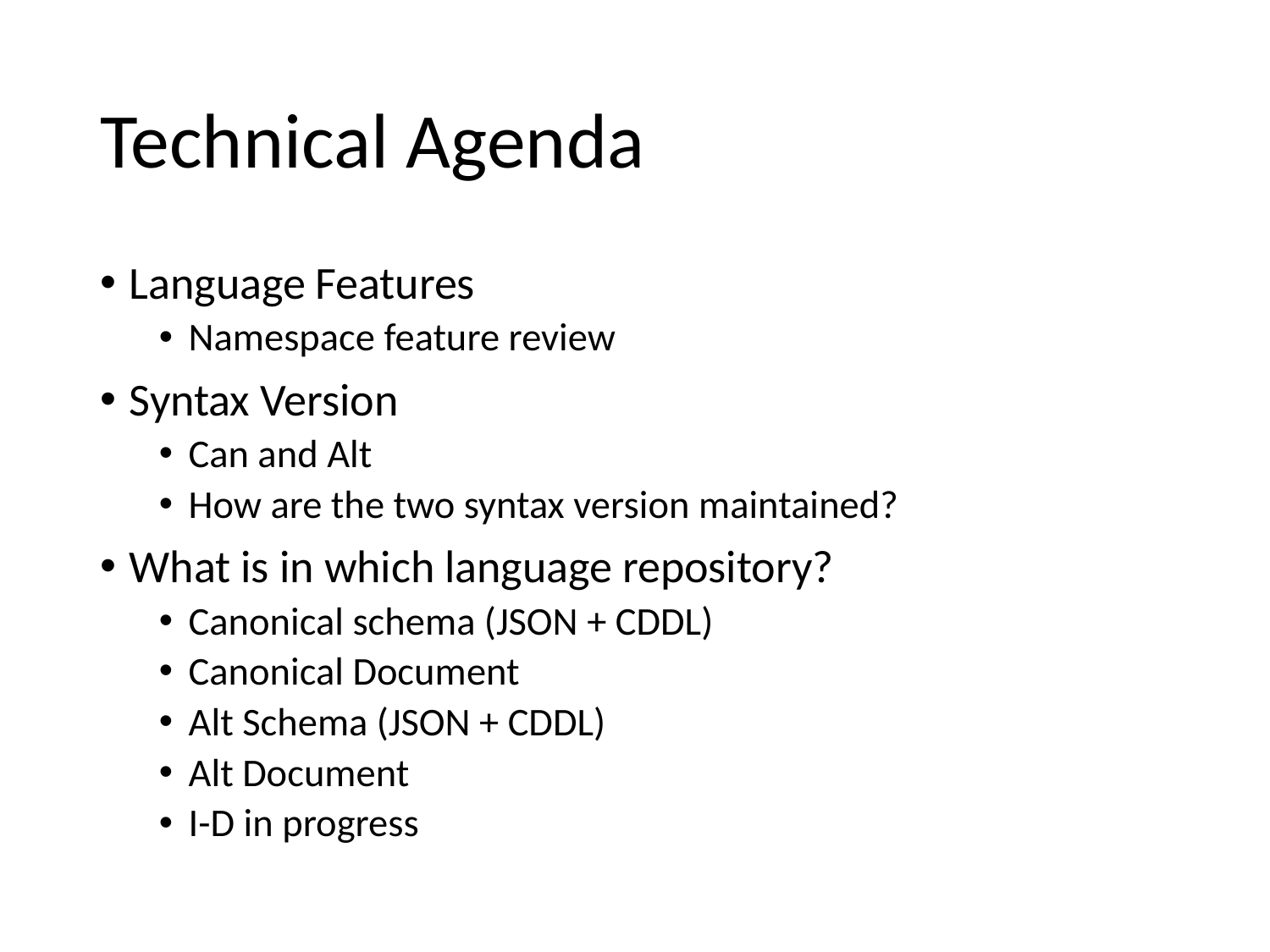

# Technical Agenda
Language Features
Namespace feature review
Syntax Version
Can and Alt
How are the two syntax version maintained?
What is in which language repository?
Canonical schema (JSON + CDDL)
Canonical Document
Alt Schema (JSON + CDDL)
Alt Document
I-D in progress